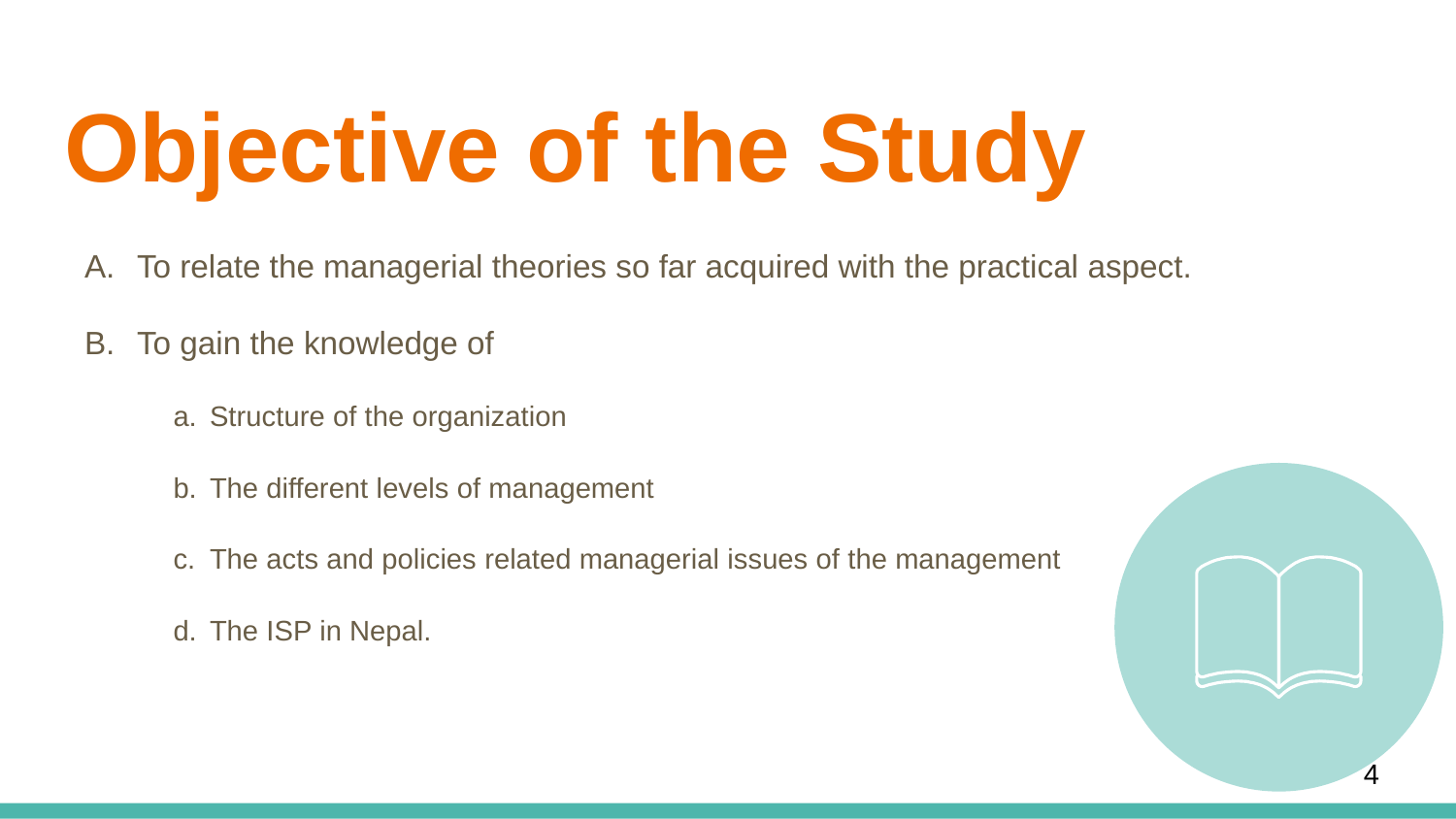

# Objective of the Study
To relate the managerial theories so far acquired with the practical aspect.
To gain the knowledge of
Structure of the organization
The different levels of management
The acts and policies related managerial issues of the management
The ISP in Nepal.

4